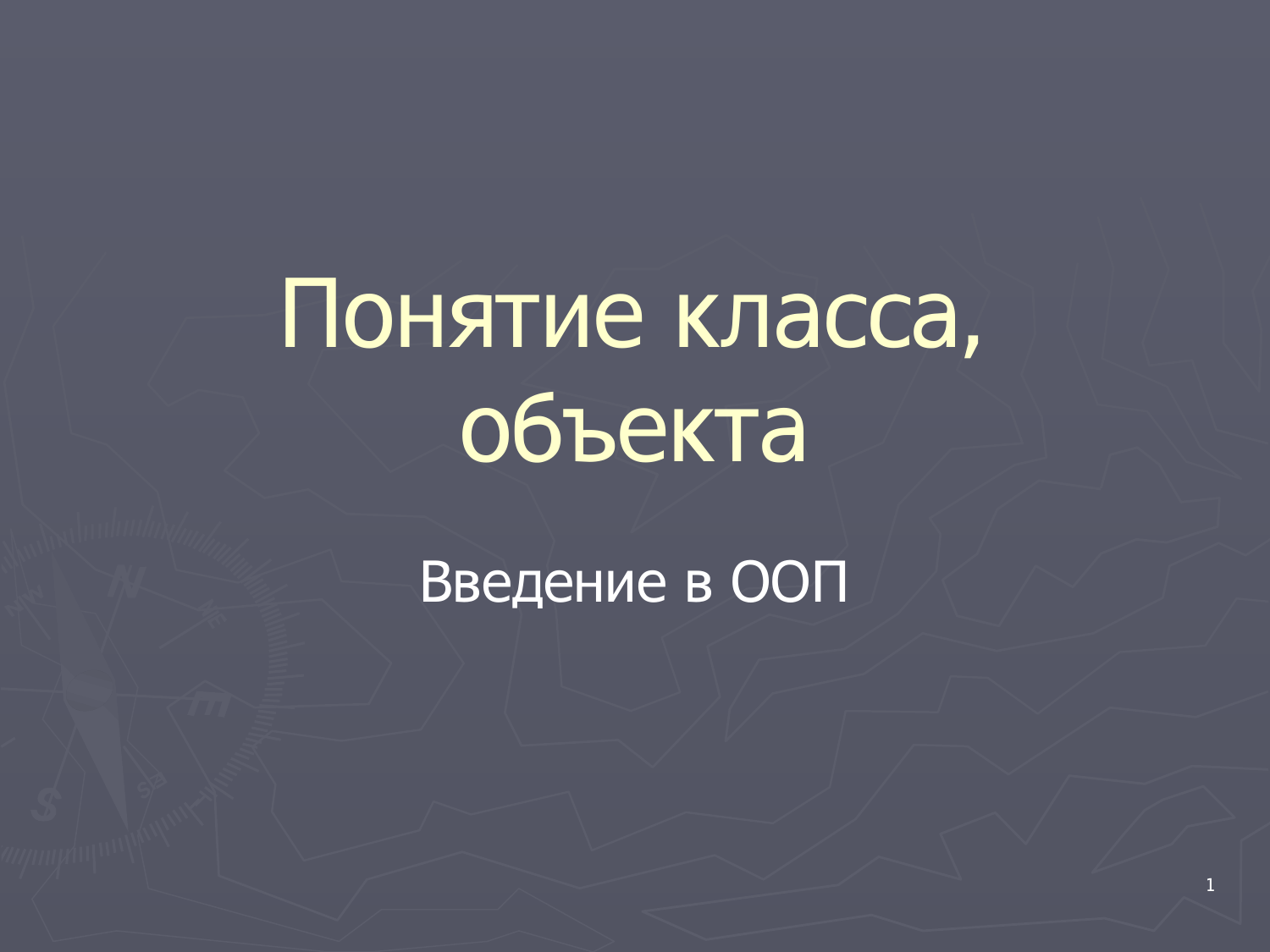

# Понятие класса, объекта
Введение в ООП
1